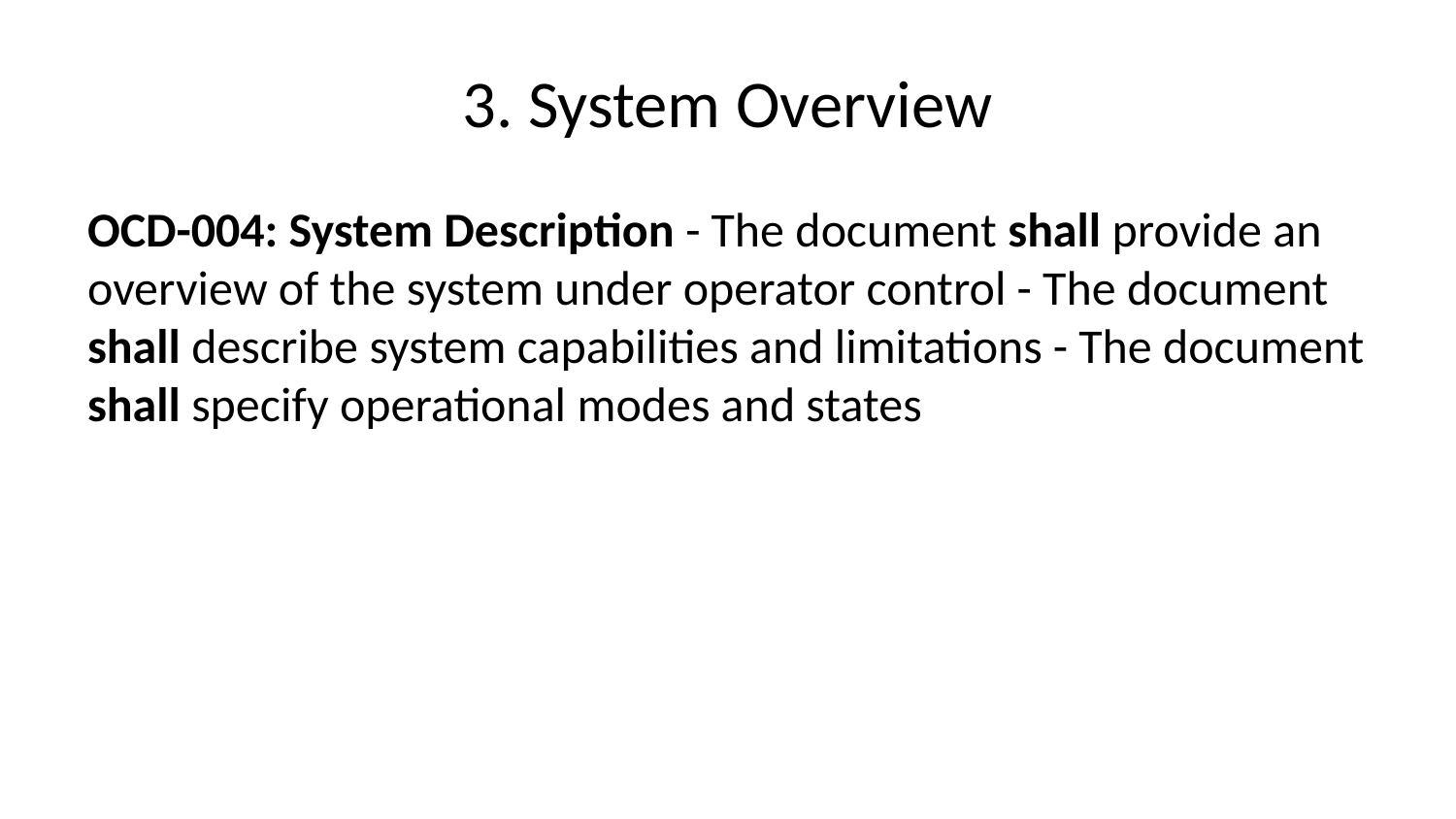

# 3. System Overview
OCD-004: System Description - The document shall provide an overview of the system under operator control - The document shall describe system capabilities and limitations - The document shall specify operational modes and states